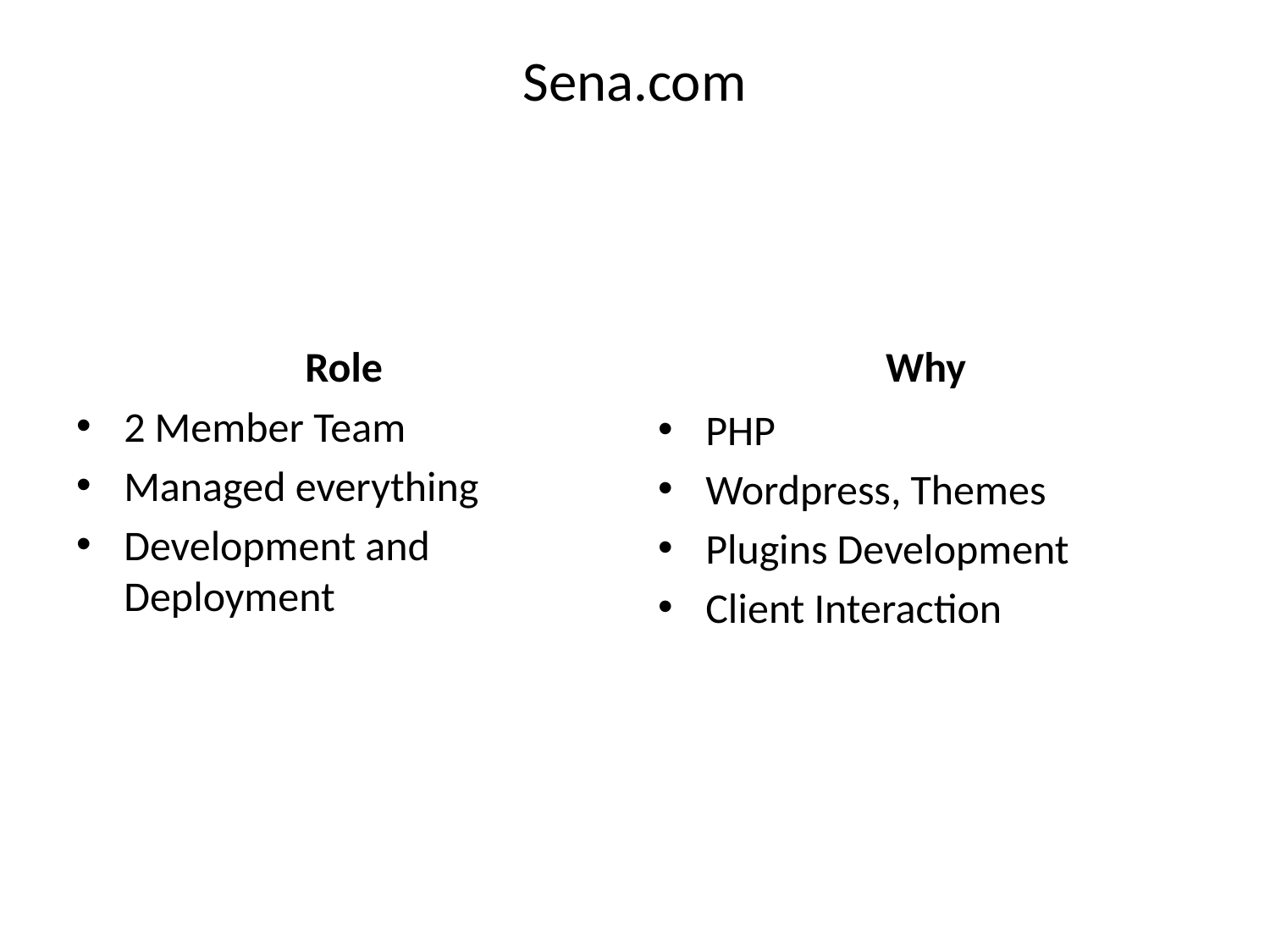

# Sena.com
Role
Why
2 Member Team
Managed everything
Development and Deployment

PHP
Wordpress, Themes
Plugins Development
Client Interaction